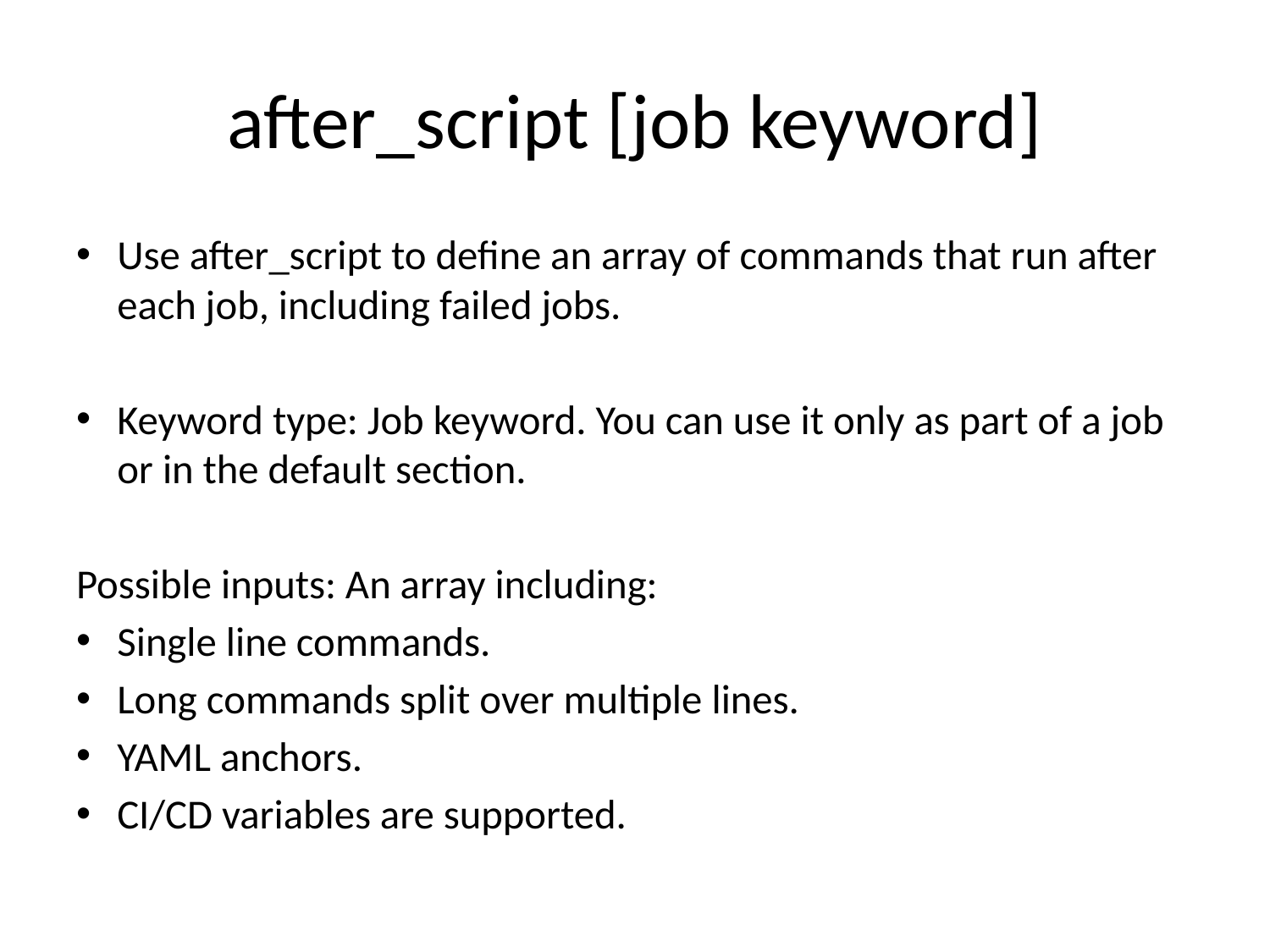

# after_script [job keyword]
Use after_script to define an array of commands that run after each job, including failed jobs.

Keyword type: Job keyword. You can use it only as part of a job or in the default section.

Possible inputs: An array including:
Single line commands.
Long commands split over multiple lines.
YAML anchors.
CI/CD variables are supported.